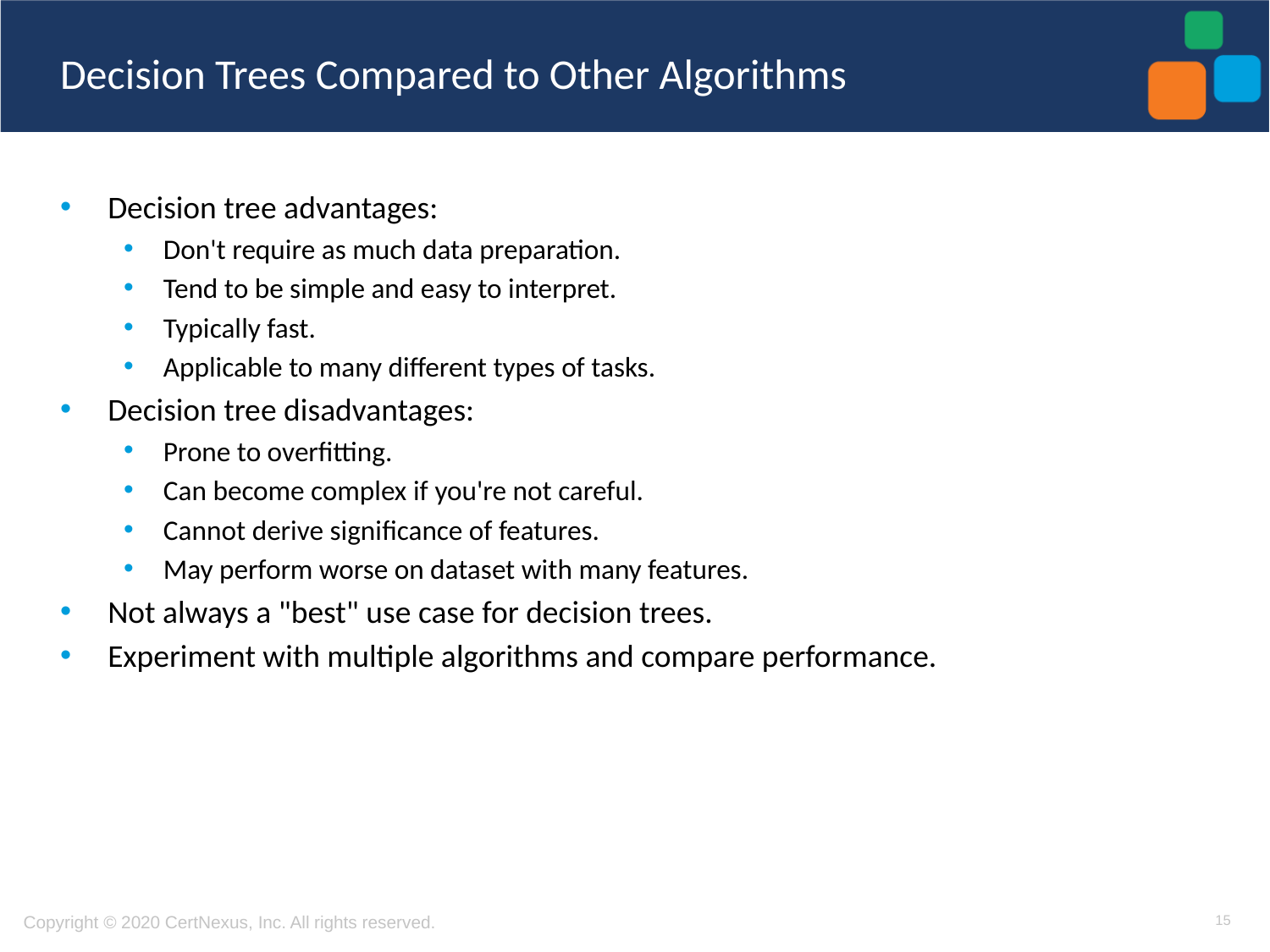

# Decision Trees Compared to Other Algorithms
Decision tree advantages:
Don't require as much data preparation.
Tend to be simple and easy to interpret.
Typically fast.
Applicable to many different types of tasks.
Decision tree disadvantages:
Prone to overfitting.
Can become complex if you're not careful.
Cannot derive significance of features.
May perform worse on dataset with many features.
Not always a "best" use case for decision trees.
Experiment with multiple algorithms and compare performance.
15